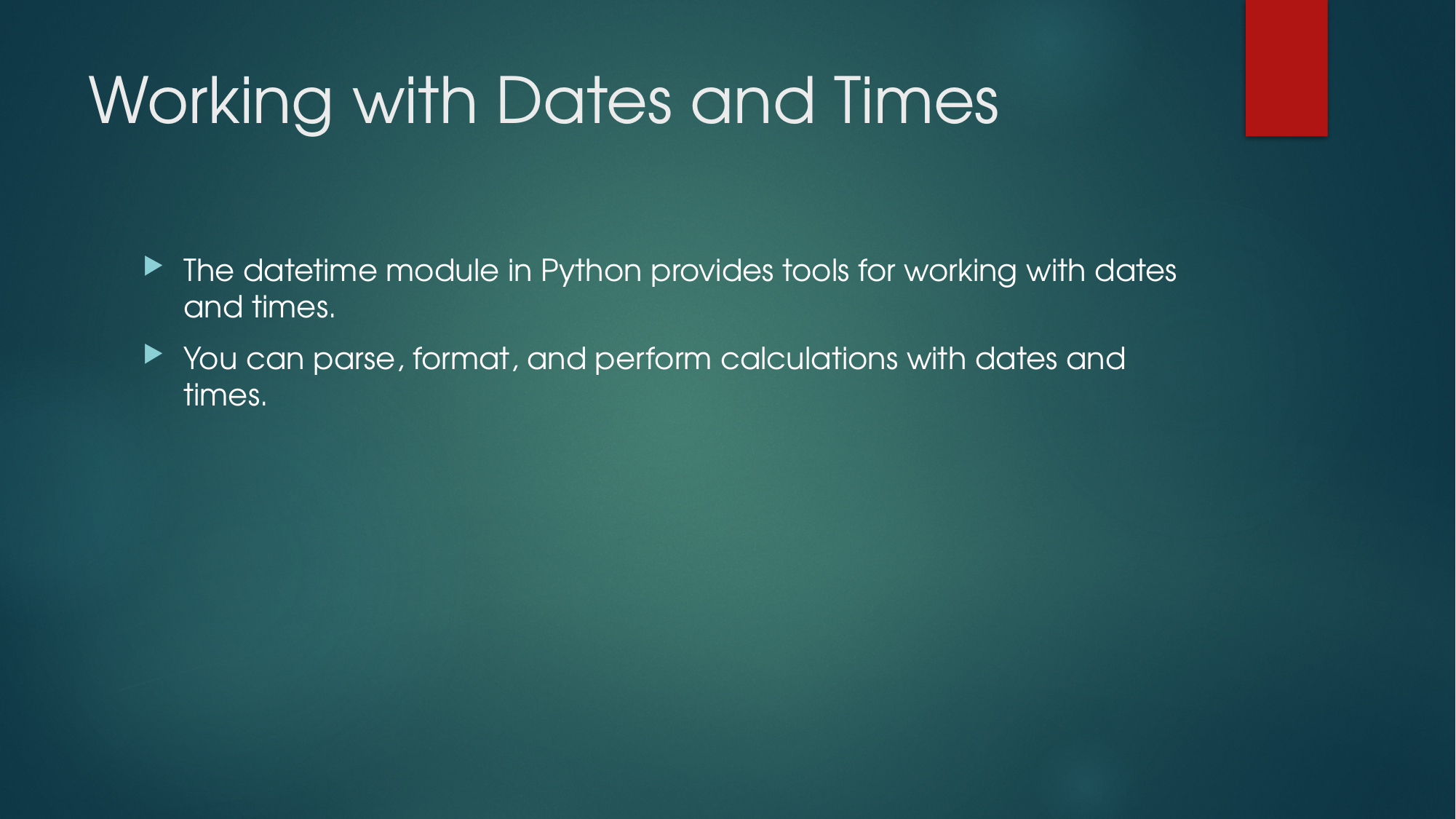

# Working with Dates and Times
The datetime module in Python provides tools for working with dates and times.
You can parse, format, and perform calculations with dates and times.